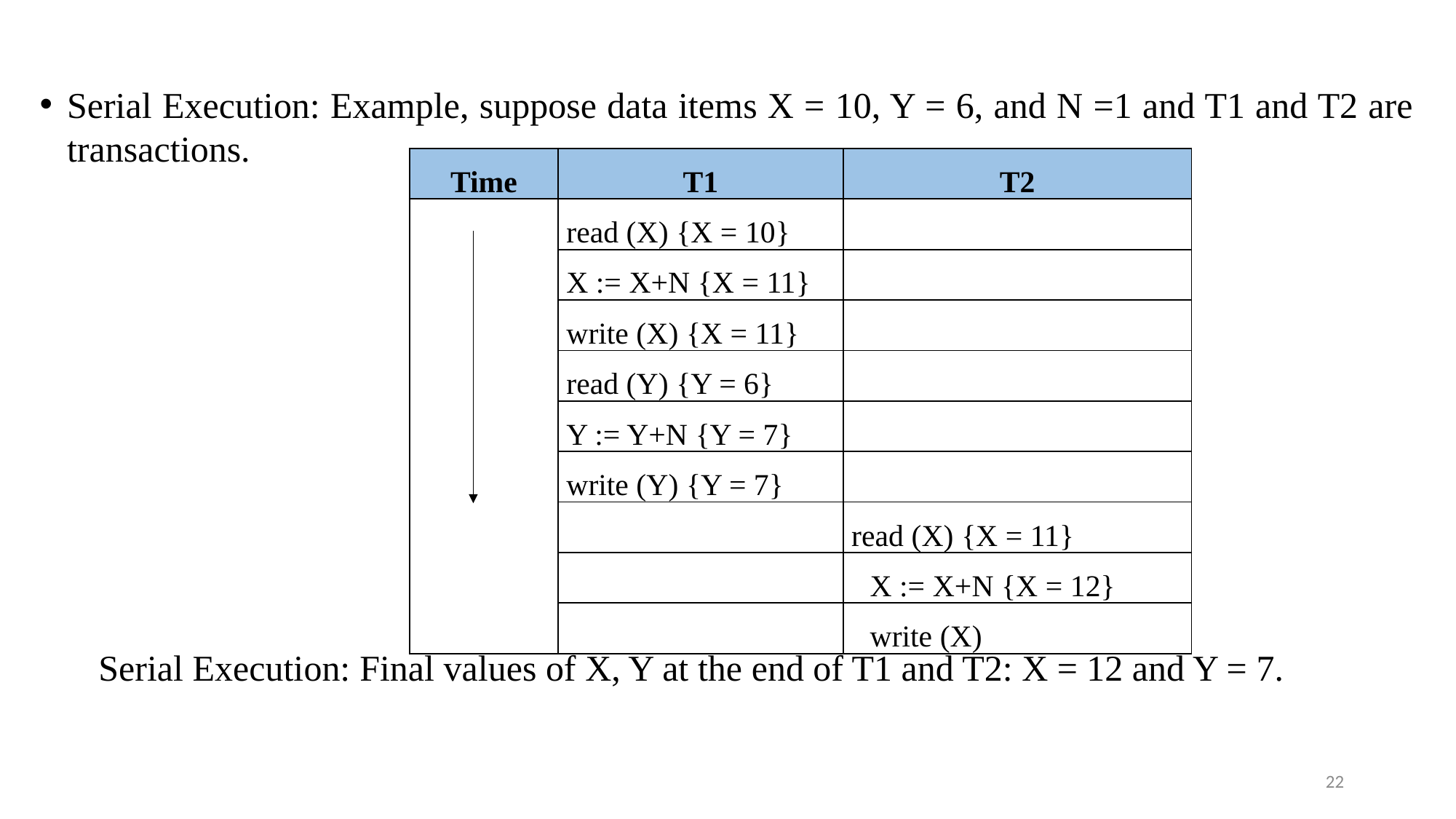

Serial Execution: Example, suppose data items X = 10, Y = 6, and N =1 and T1 and T2 are transactions.

| Time | T1 | T2 |
| --- | --- | --- |
|  | read (X) {X = 10} |  |
|  | X := X+N {X = 11} |  |
|  | write (X) {X = 11} |  |
|  | read (Y) {Y = 6} |  |
|  | Y := Y+N {Y = 7} |  |
|  | write (Y) {Y = 7} |  |
|  |  | read (X) {X = 11} |
|  |  | X := X+N {X = 12} |
|  |  | write (X) |
Serial Execution: Final values of X, Y at the end of T1 and T2: X = 12 and Y = 7.
22